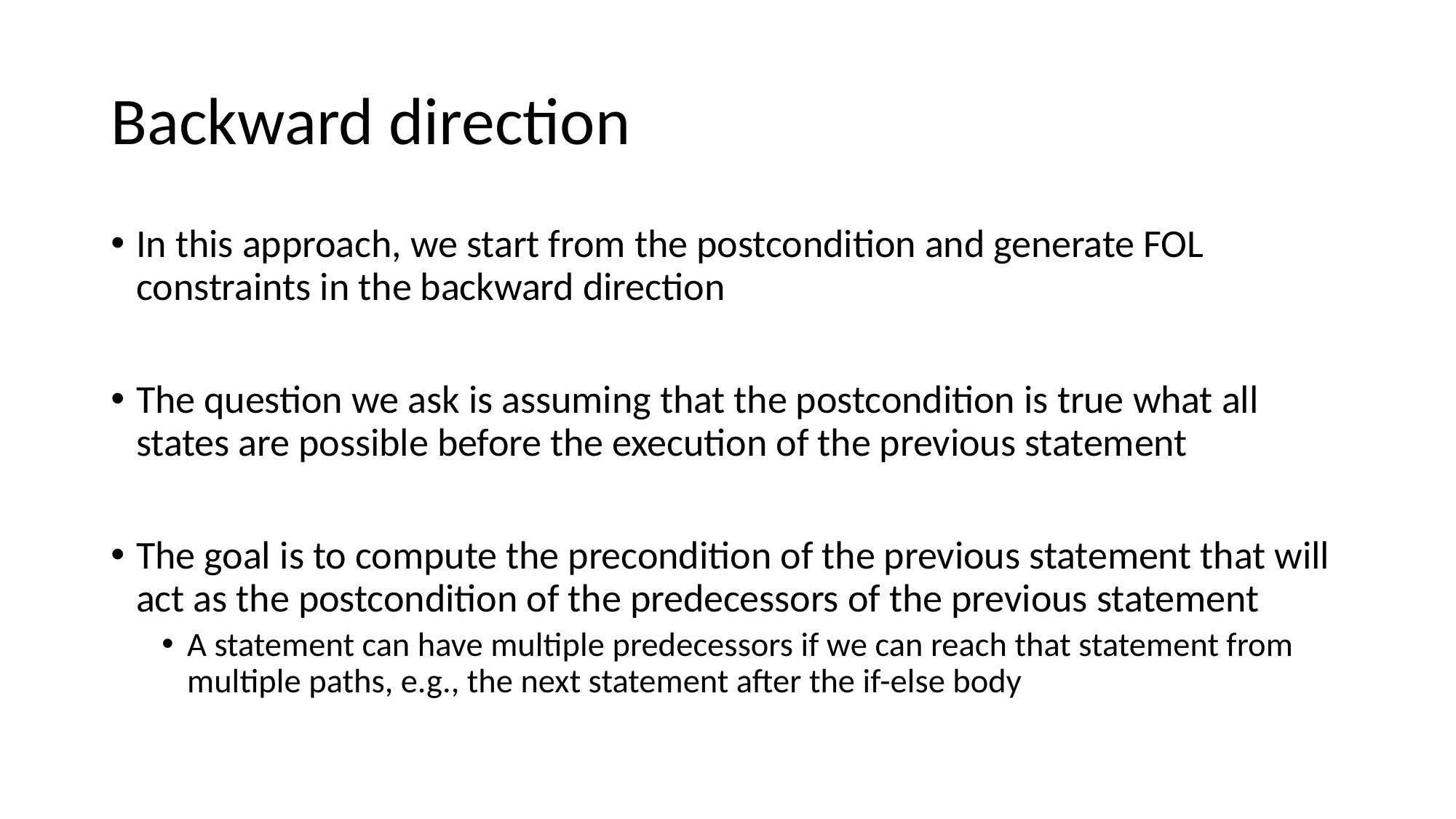

# Backward direction
In this approach, we start from the postcondition and generate FOL constraints in the backward direction

The question we ask is assuming that the postcondition is true what all states are possible before the execution of the previous statement

The goal is to compute the precondition of the previous statement that will act as the postcondition of the predecessors of the previous statement
A statement can have multiple predecessors if we can reach that statement from multiple paths, e.g., the next statement after the if-else body